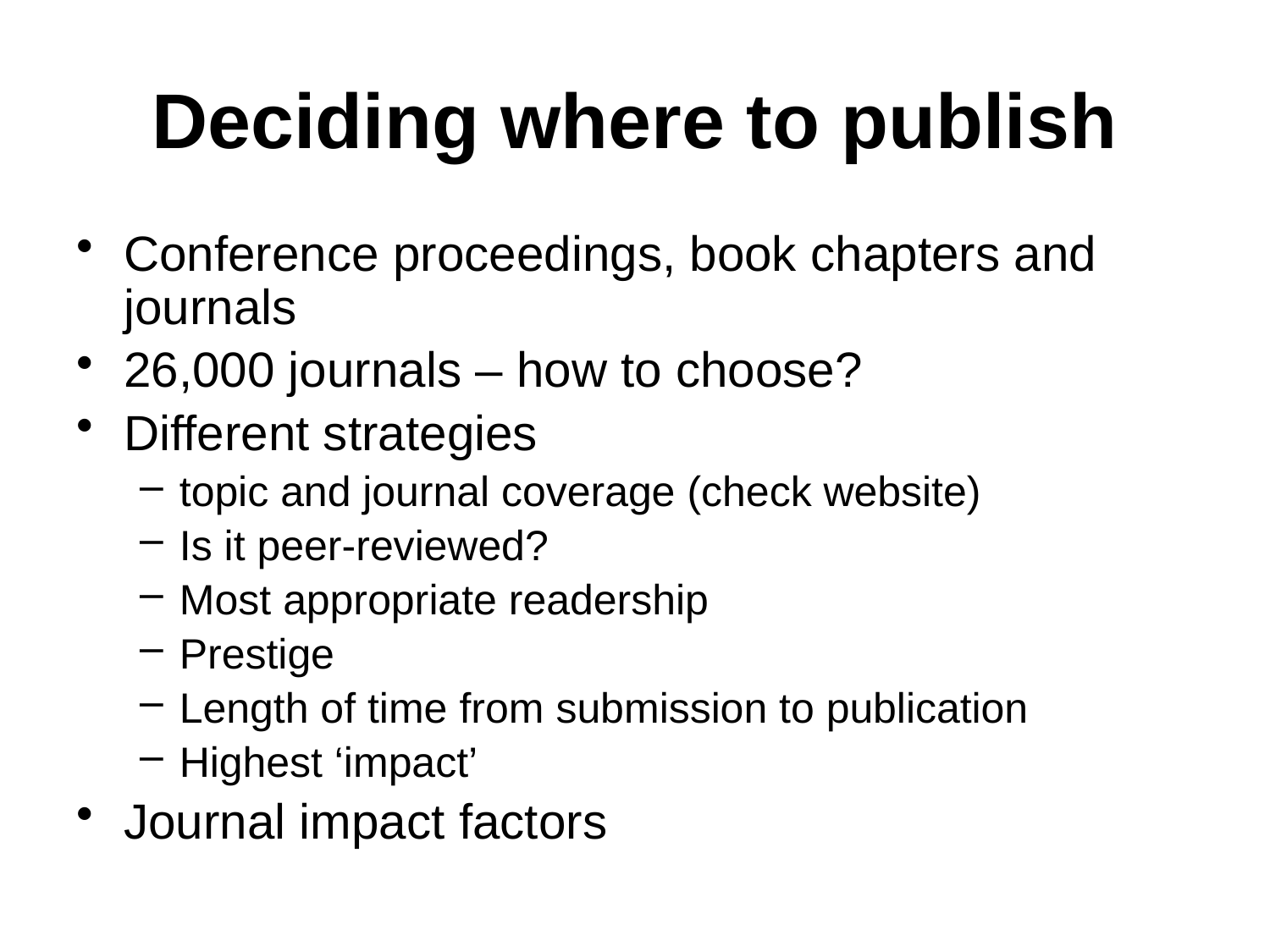

# Deciding where to publish
Conference proceedings, book chapters and journals
26,000 journals – how to choose?
Different strategies
topic and journal coverage (check website)
Is it peer-reviewed?
Most appropriate readership
Prestige
Length of time from submission to publication
Highest ‘impact’
Journal impact factors